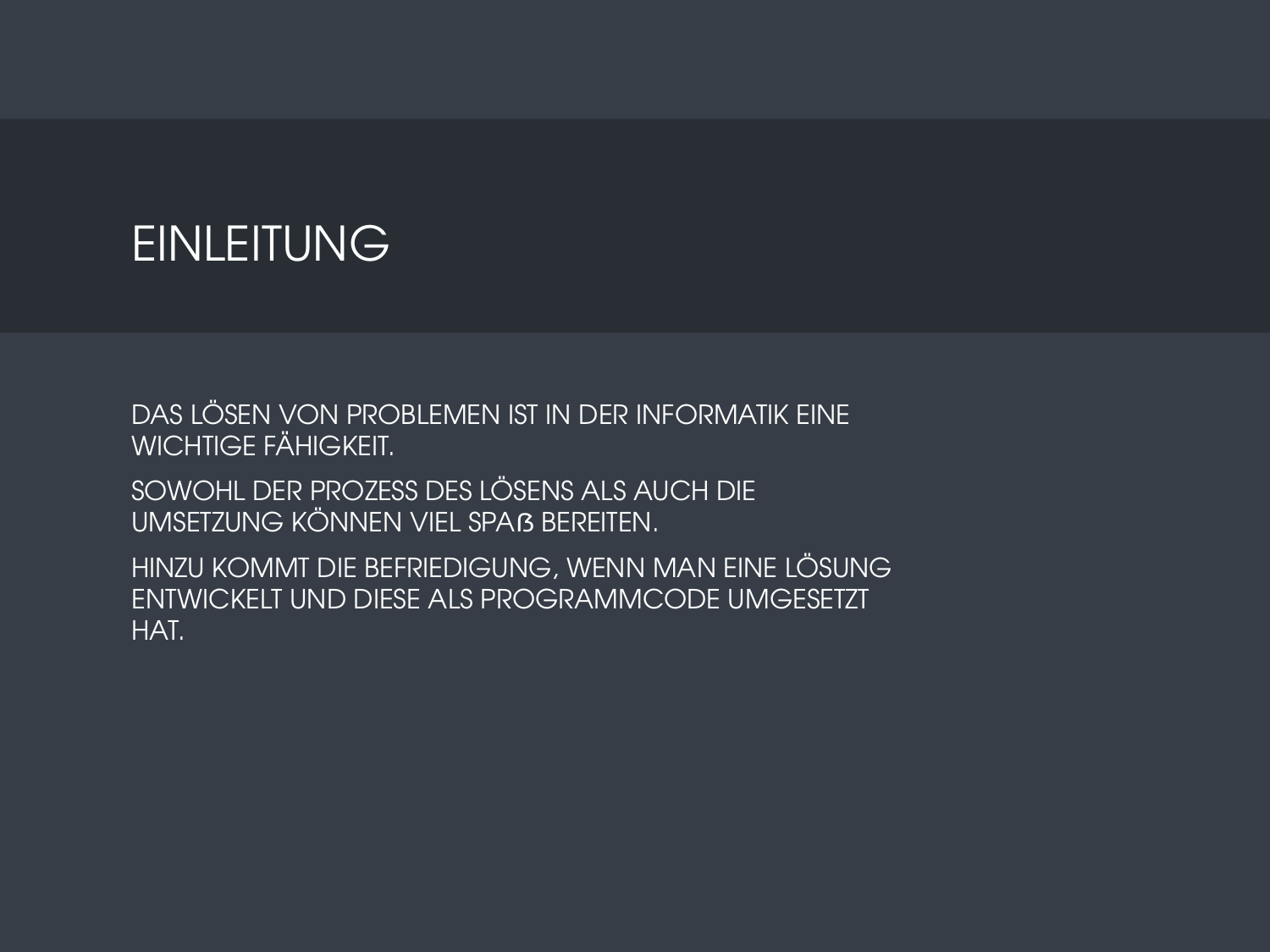

# Einleitung
Das Lösen von Problemen ist in der Informatik eine wichtige Fähigkeit.
Sowohl der Prozess des Lösens als auch die Umsetzung können viel Spaß bereiten.
Hinzu kommt die Befriedigung, wenn man eine Lösung entwickelt und diese als Programmcode umgesetzt hat.